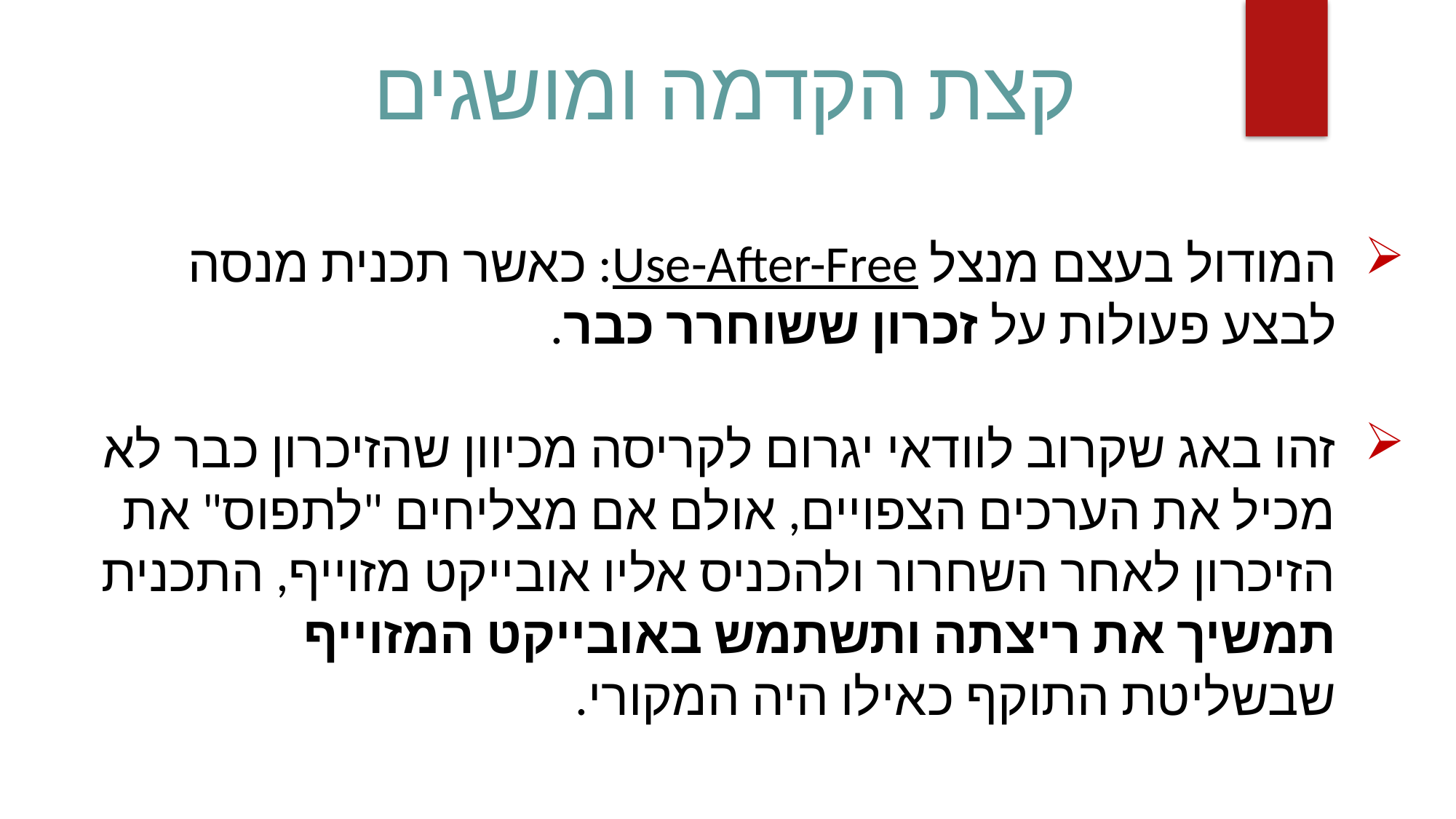

קצת הקדמה ומושגים
המודול בעצם מנצל Use-After-Free: כאשר תכנית מנסה לבצע פעולות על זכרון ששוחרר כבר.

זהו באג שקרוב לוודאי יגרום לקריסה מכיוון שהזיכרון כבר לא מכיל את הערכים הצפויים, אולם אם מצליחים "לתפוס" את הזיכרון לאחר השחרור ולהכניס אליו אובייקט מזוייף, התכנית תמשיך את ריצתה ותשתמש באובייקט המזוייף שבשליטת התוקף כאילו היה המקורי.